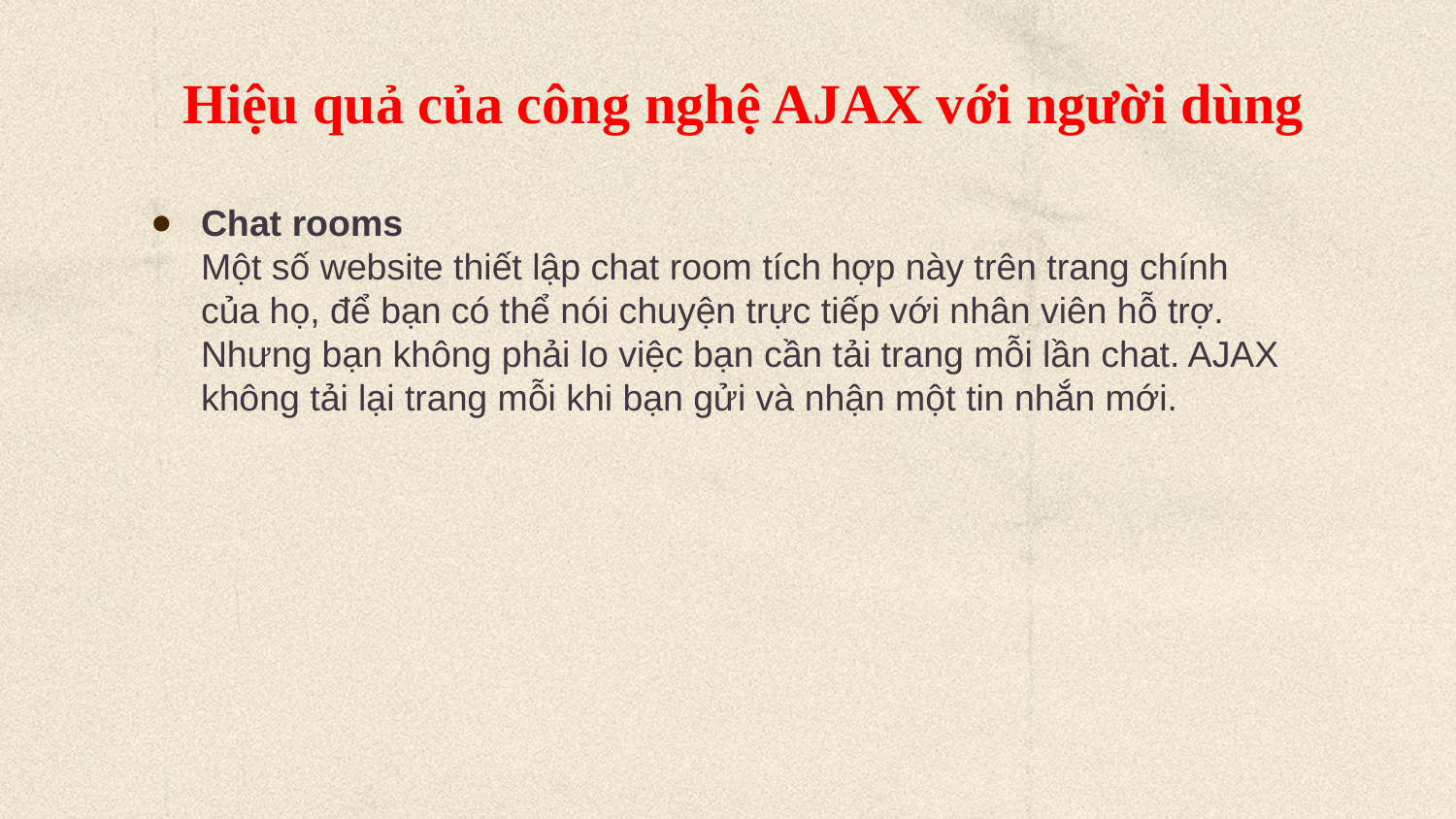

# Hiệu quả của công nghệ AJAX với người dùng
Chat rooms
Một số website thiết lập chat room tích hợp này trên trang chính của họ, để bạn có thể nói chuyện trực tiếp với nhân viên hỗ trợ. Nhưng bạn không phải lo việc bạn cần tải trang mỗi lần chat. AJAX không tải lại trang mỗi khi bạn gửi và nhận một tin nhắn mới.